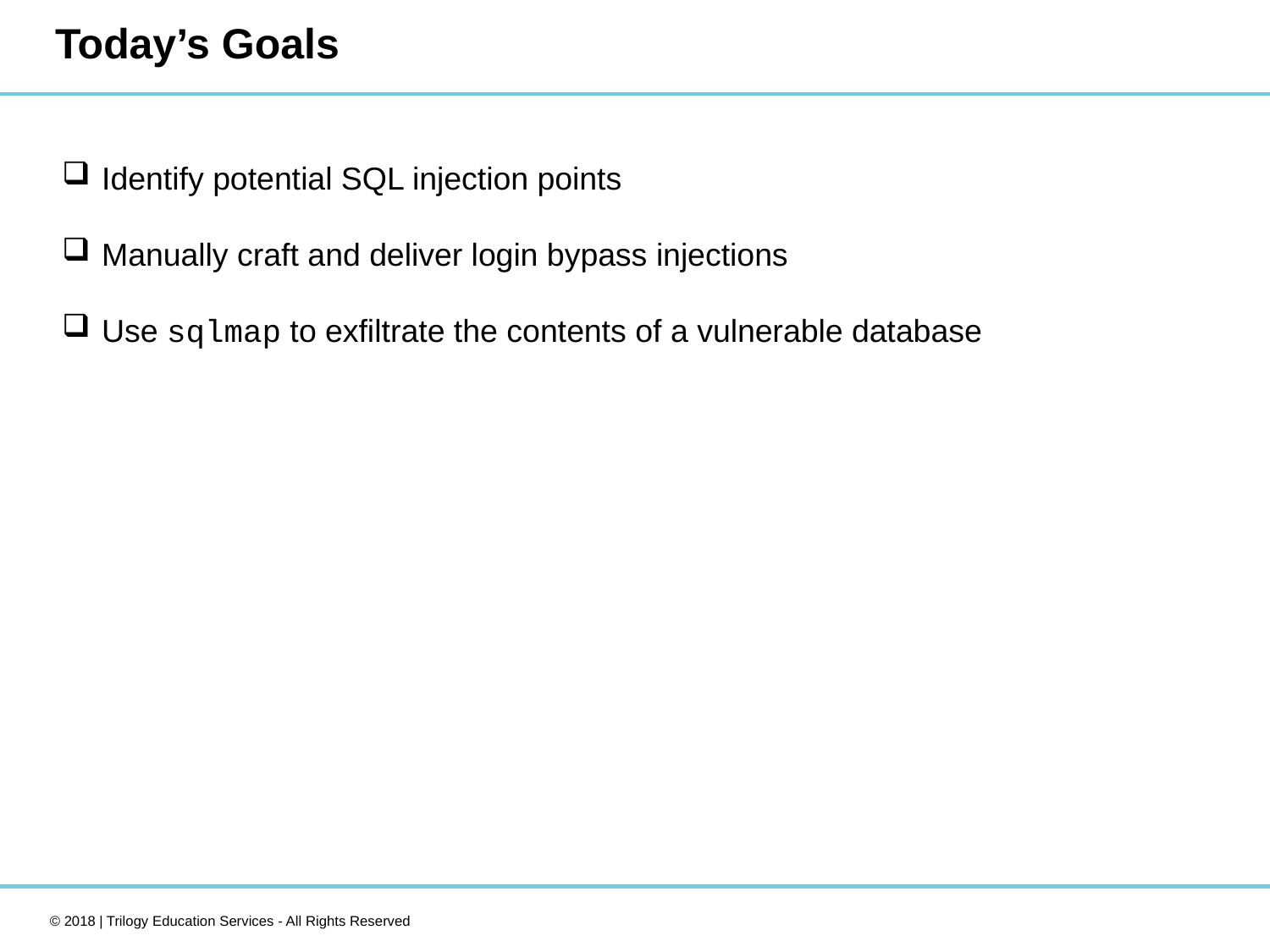

# Today’s Goals
Identify potential SQL injection points

Manually craft and deliver login bypass injections

Use sqlmap to exfiltrate the contents of a vulnerable database